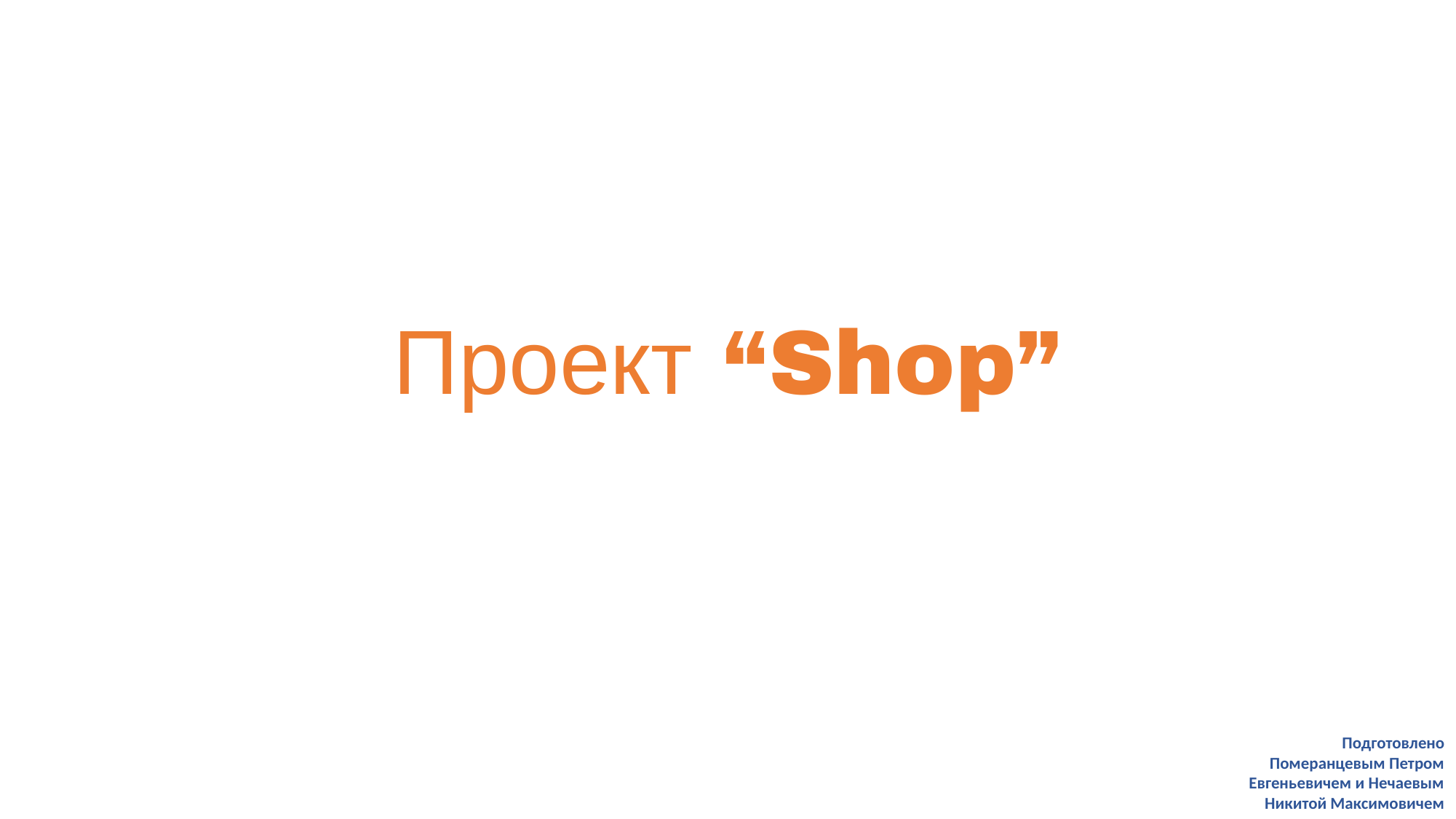

# Проект “Shop”
Подготовлено Померанцевым Петром Евгеньевичем и Нечаевым Никитой Максимовичем